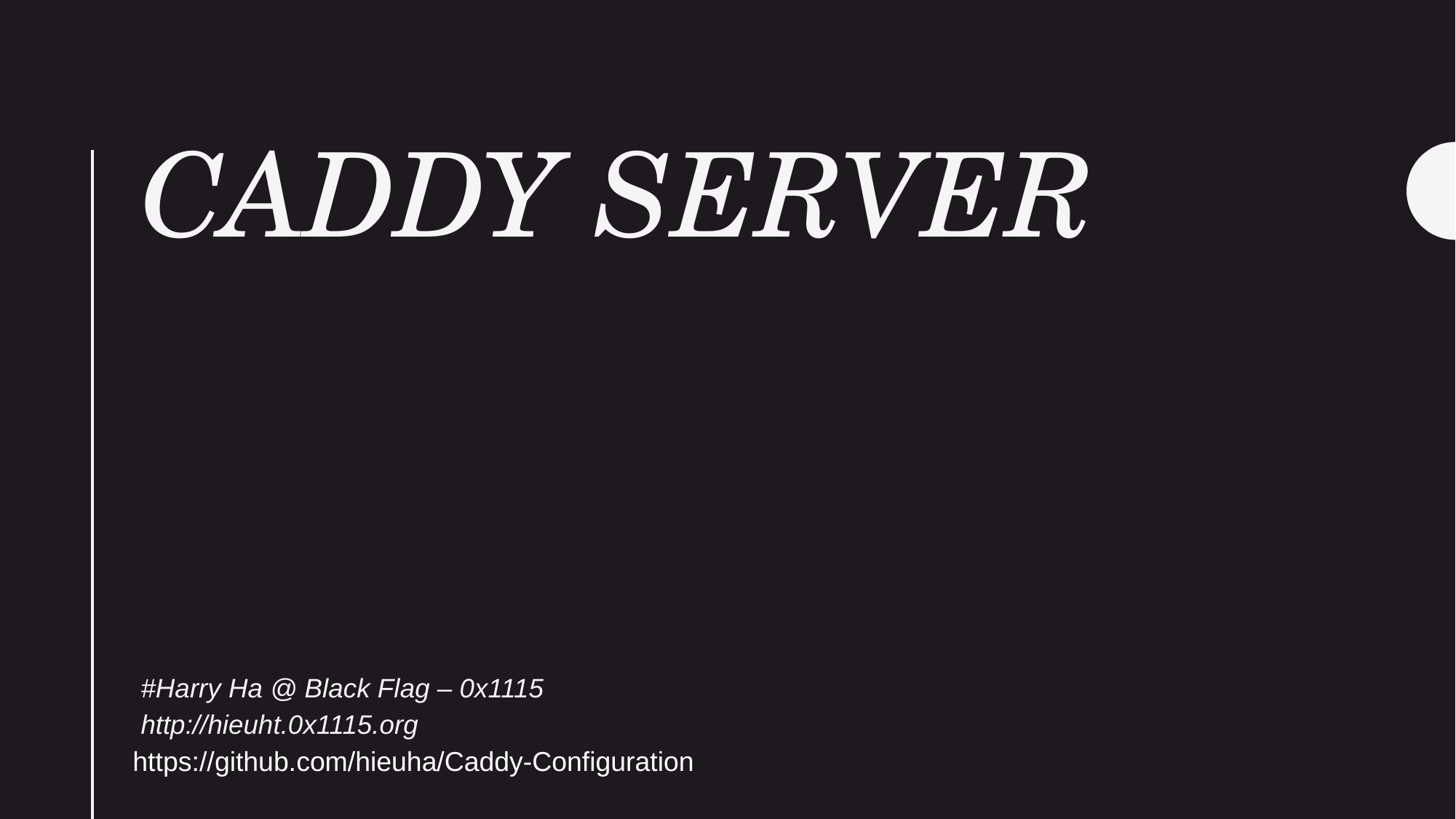

# Caddy Server
#Harry Ha @ Black Flag – 0x1115
http://hieuht.0x1115.org
https://github.com/hieuha/Caddy-Configuration